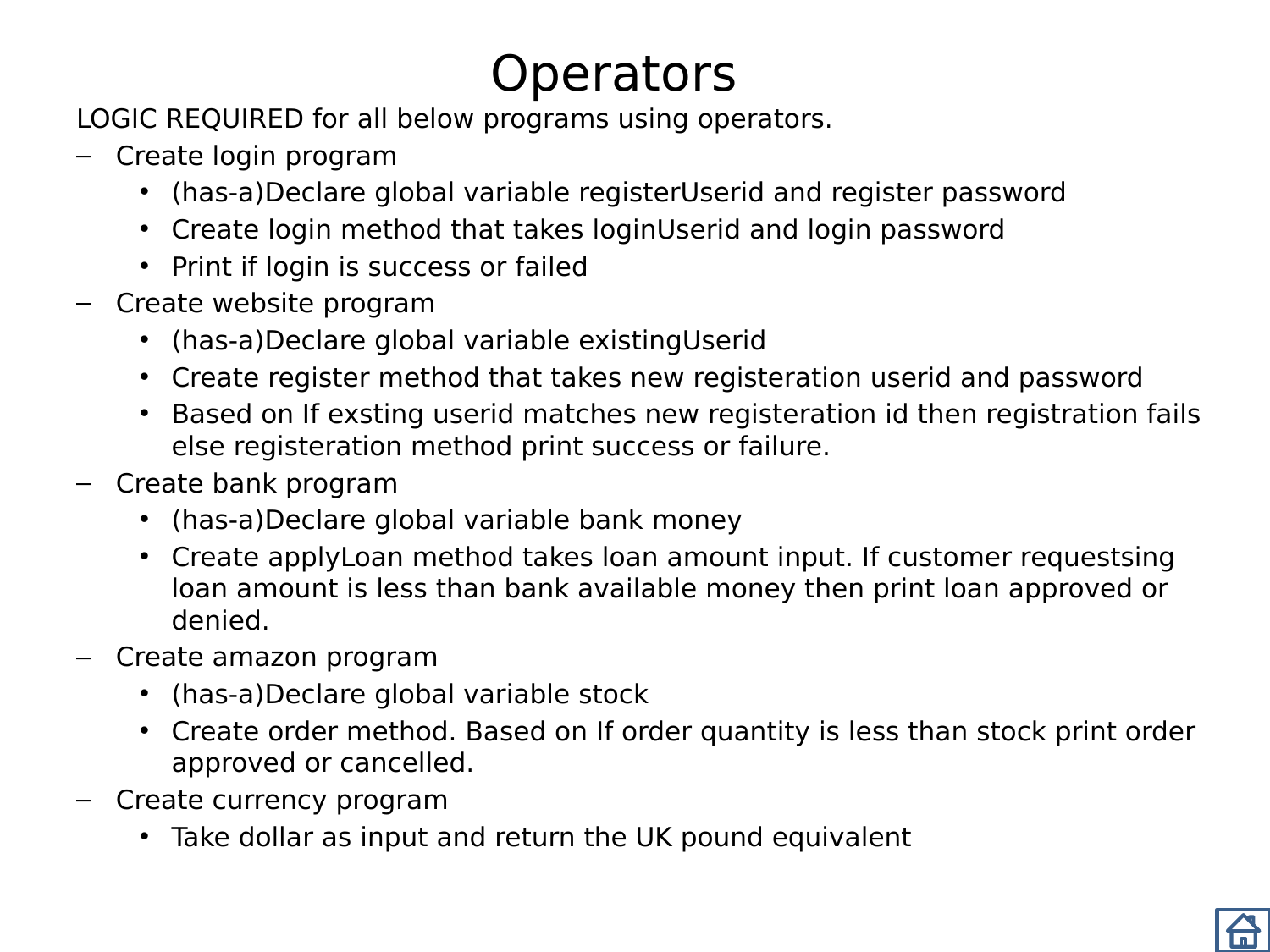

# Operators
LOGIC REQUIRED for all below programs using operators.
Create login program
(has-a)Declare global variable registerUserid and register password
Create login method that takes loginUserid and login password
Print if login is success or failed
Create website program
(has-a)Declare global variable existingUserid
Create register method that takes new registeration userid and password
Based on If exsting userid matches new registeration id then registration fails else registeration method print success or failure.
Create bank program
(has-a)Declare global variable bank money
Create applyLoan method takes loan amount input. If customer requestsing loan amount is less than bank available money then print loan approved or denied.
Create amazon program
(has-a)Declare global variable stock
Create order method. Based on If order quantity is less than stock print order approved or cancelled.
Create currency program
Take dollar as input and return the UK pound equivalent